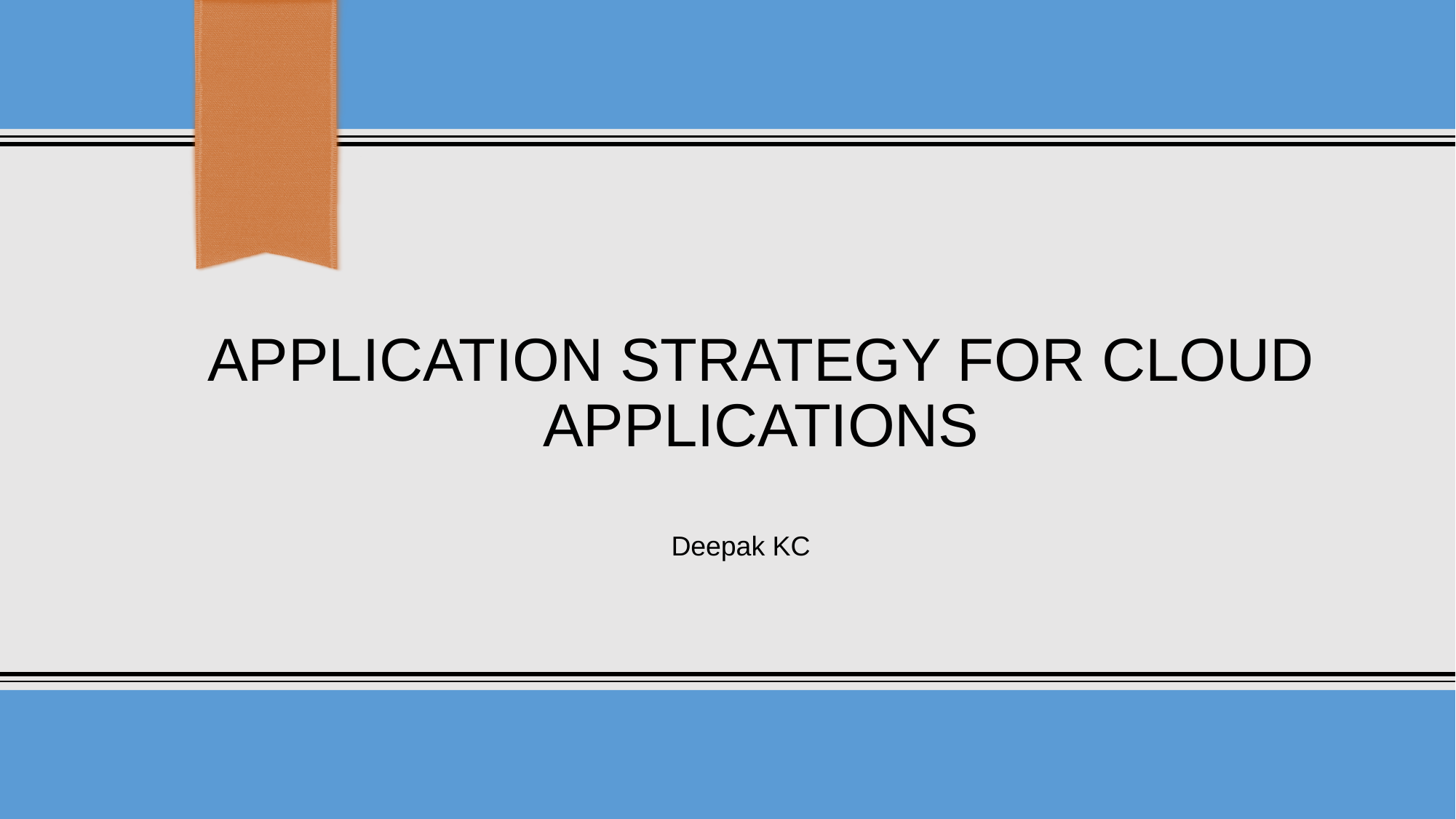

# Application Strategy for Cloud Applications
Deepak KC